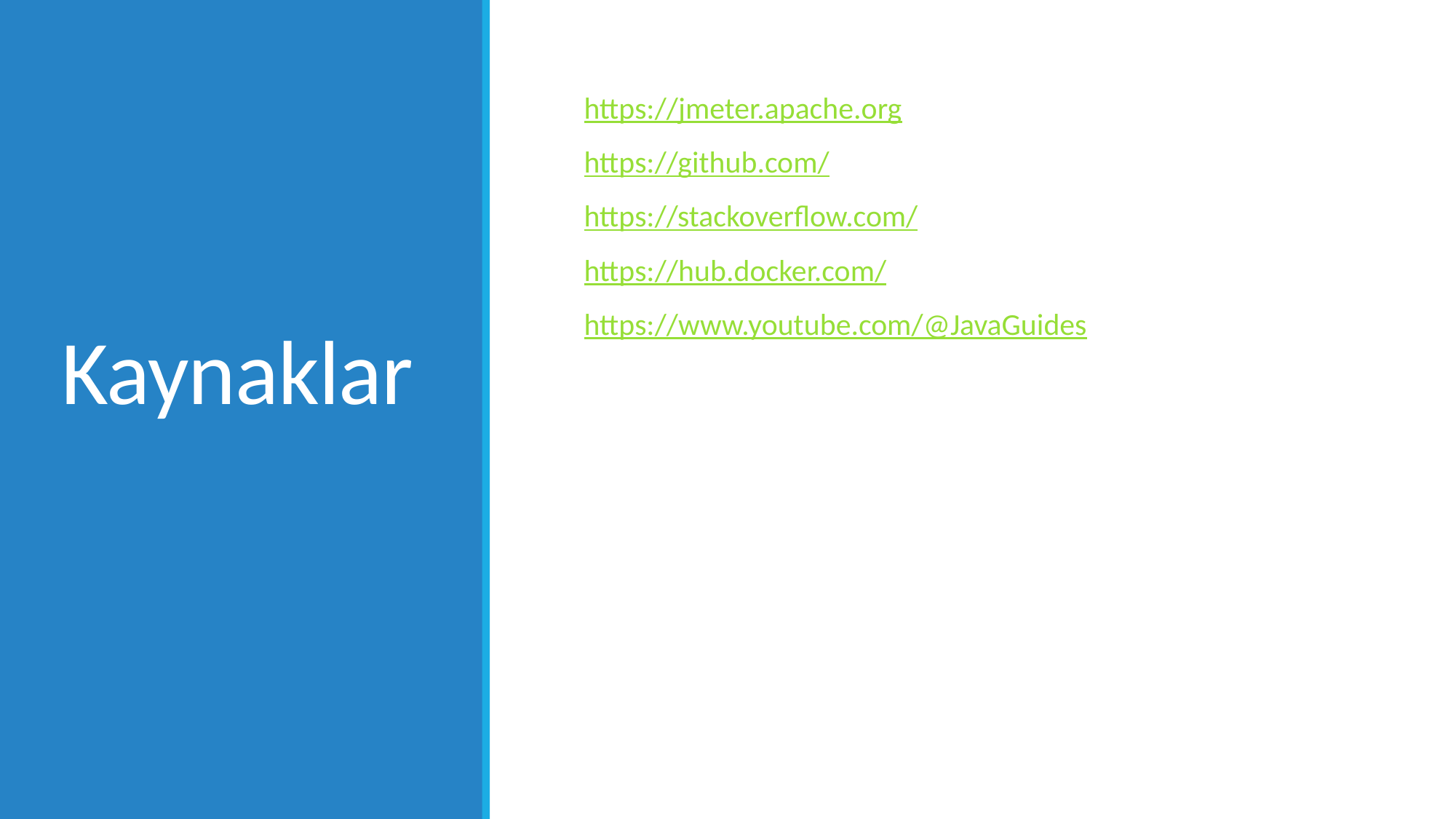

https://jmeter.apache.org
https://github.com/
https://stackoverflow.com/
https://hub.docker.com/
https://www.youtube.com/@JavaGuides

# Kaynaklar